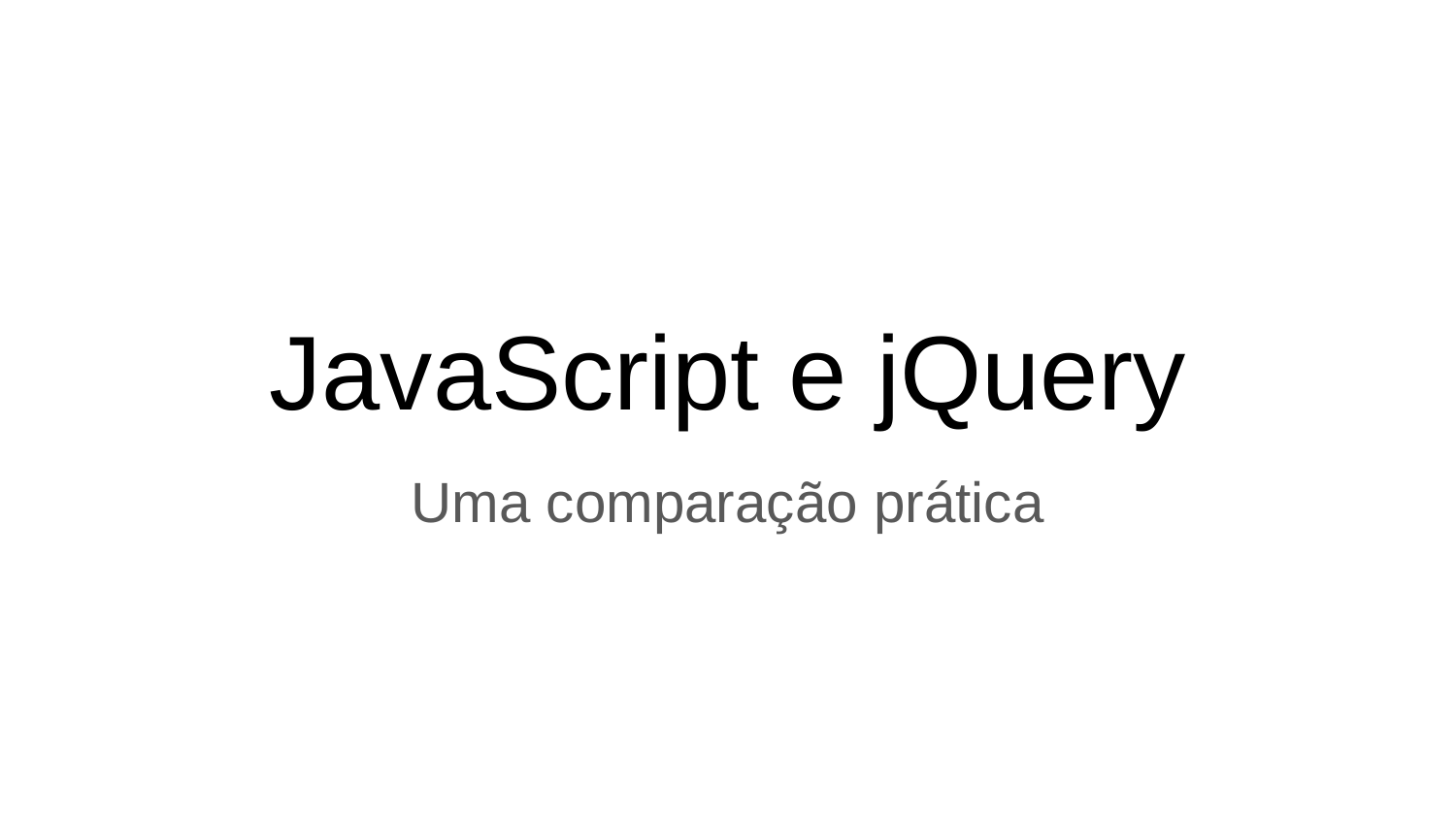

# JavaScript e jQuery
Uma comparação prática